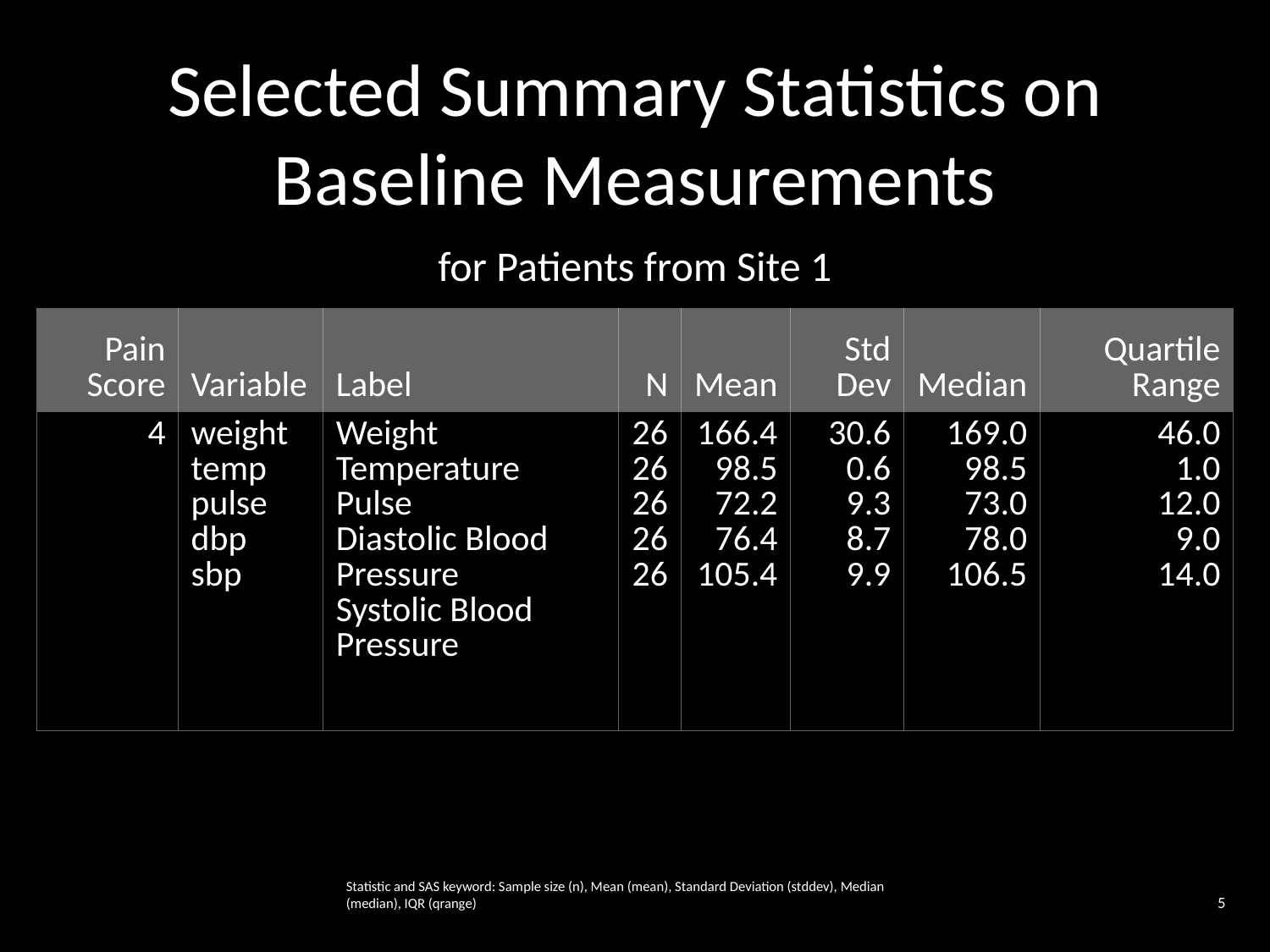

Selected Summary Statistics on
Baseline Measurements
for Patients from Site 1
| Pain Score | Variable | Label | N | Mean | Std Dev | Median | Quartile Range |
| --- | --- | --- | --- | --- | --- | --- | --- |
| 4 | weight temp pulse dbp sbp | Weight Temperature Pulse Diastolic Blood Pressure Systolic Blood Pressure | 26 26 26 26 26 | 166.4 98.5 72.2 76.4 105.4 | 30.6 0.6 9.3 8.7 9.9 | 169.0 98.5 73.0 78.0 106.5 | 46.0 1.0 12.0 9.0 14.0 |
Statistic and SAS keyword: Sample size (n), Mean (mean), Standard Deviation (stddev), Median
(median), IQR (qrange)
5